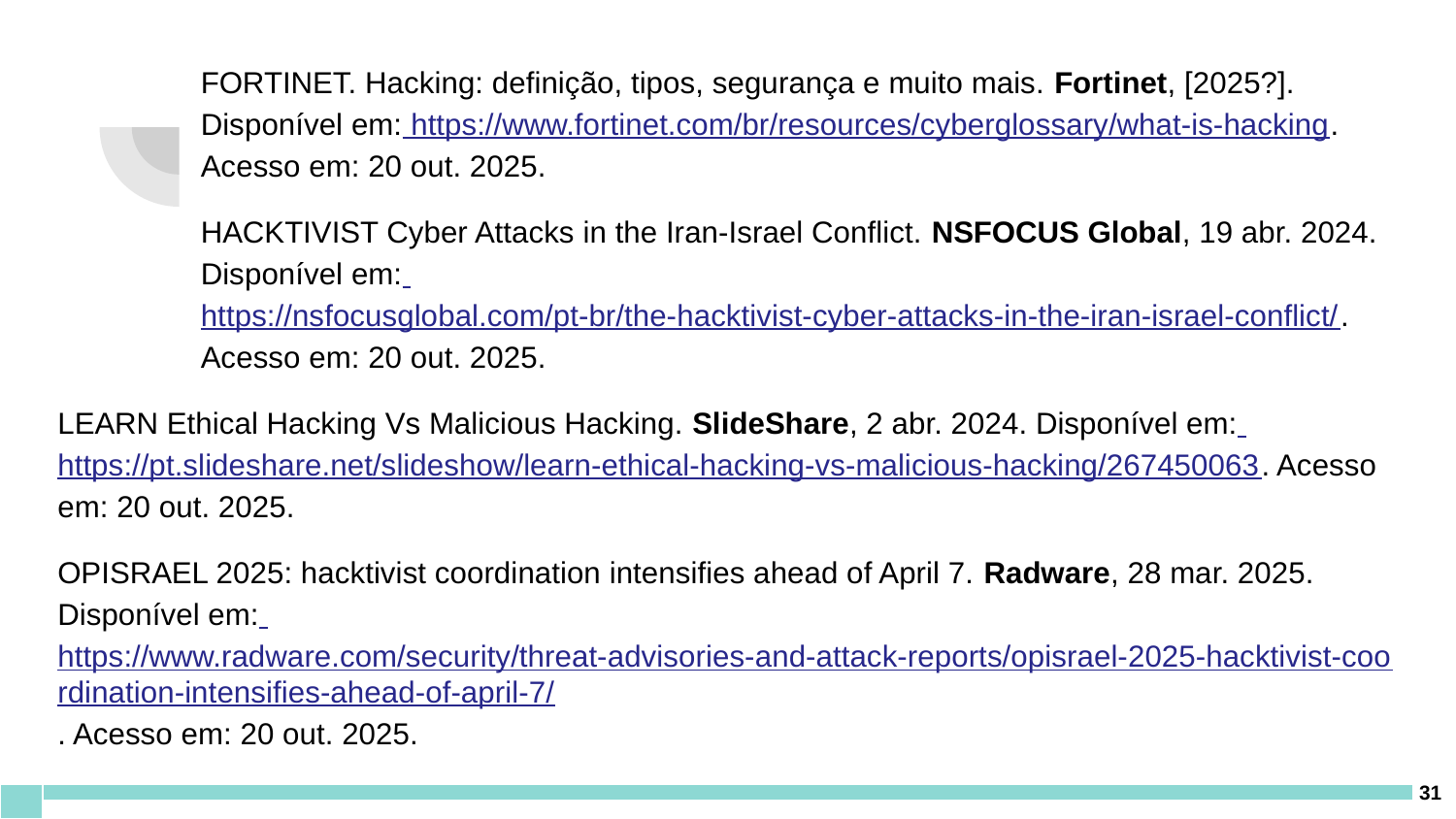

FORTINET. Hacking: definição, tipos, segurança e muito mais. Fortinet, [2025?]. Disponível em: https://www.fortinet.com/br/resources/cyberglossary/what-is-hacking. Acesso em: 20 out. 2025.
HACKTIVIST Cyber Attacks in the Iran-Israel Conflict. NSFOCUS Global, 19 abr. 2024. Disponível em: https://nsfocusglobal.com/pt-br/the-hacktivist-cyber-attacks-in-the-iran-israel-conflict/. Acesso em: 20 out. 2025.
LEARN Ethical Hacking Vs Malicious Hacking. SlideShare, 2 abr. 2024. Disponível em: https://pt.slideshare.net/slideshow/learn-ethical-hacking-vs-malicious-hacking/267450063. Acesso em: 20 out. 2025.
OPISRAEL 2025: hacktivist coordination intensifies ahead of April 7. Radware, 28 mar. 2025. Disponível em: https://www.radware.com/security/threat-advisories-and-attack-reports/opisrael-2025-hacktivist-coordination-intensifies-ahead-of-april-7/. Acesso em: 20 out. 2025.

31